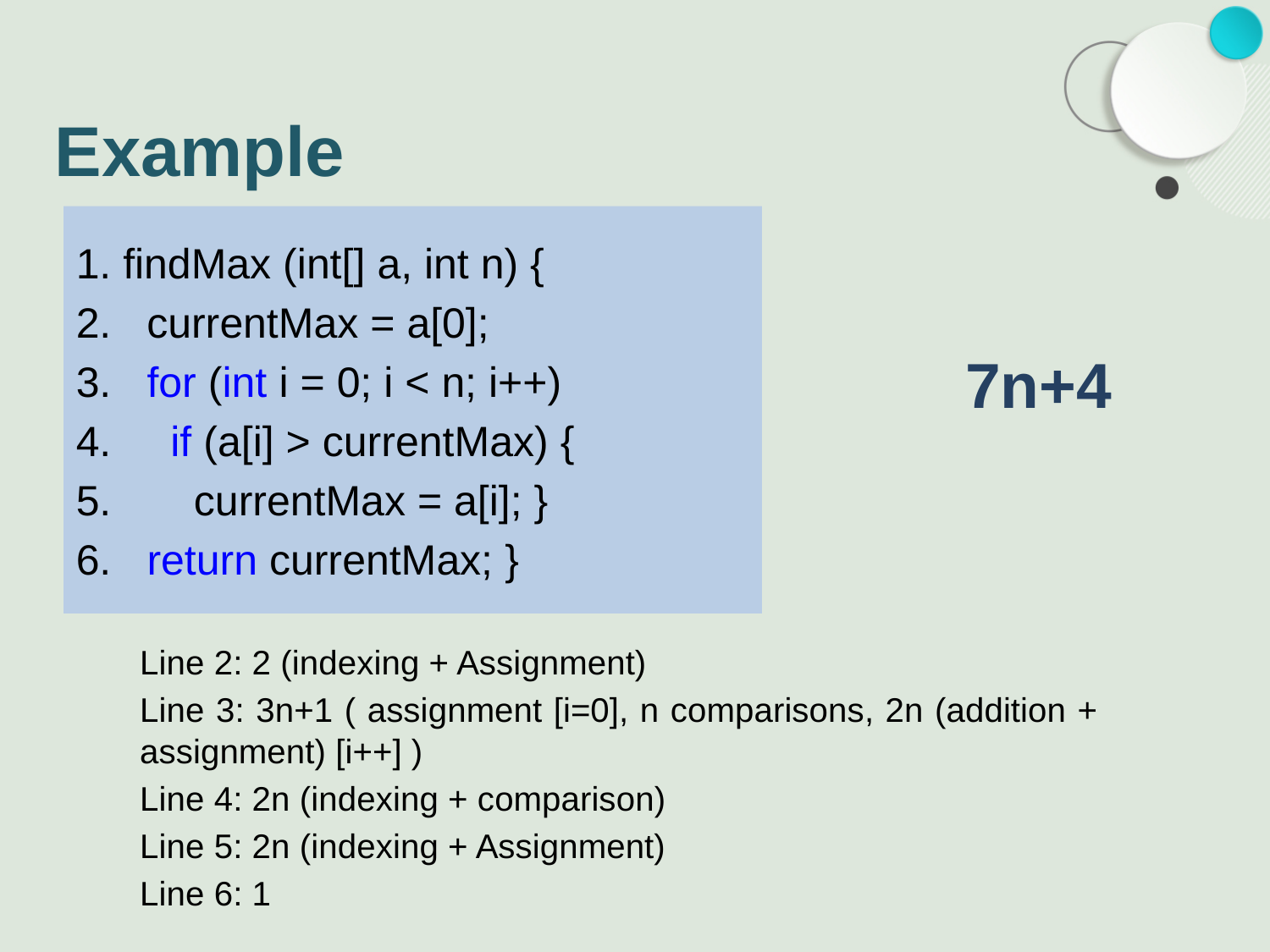

# Example
1. findMax (int[] a, int n) {
2.   currentMax = a[0];
3.   for (int i = 0; i < n; i++)
4.     if (a[i] > currentMax) {
5.       currentMax = a[i]; }
6.   return currentMax; }
7n+4
Line 2: 2 (indexing + Assignment)
Line 3: 3n+1 ( assignment [i=0], n comparisons, 2n (addition + assignment) [i++] )
Line 4: 2n (indexing + comparison)
Line 5: 2n (indexing + Assignment)
Line 6: 1